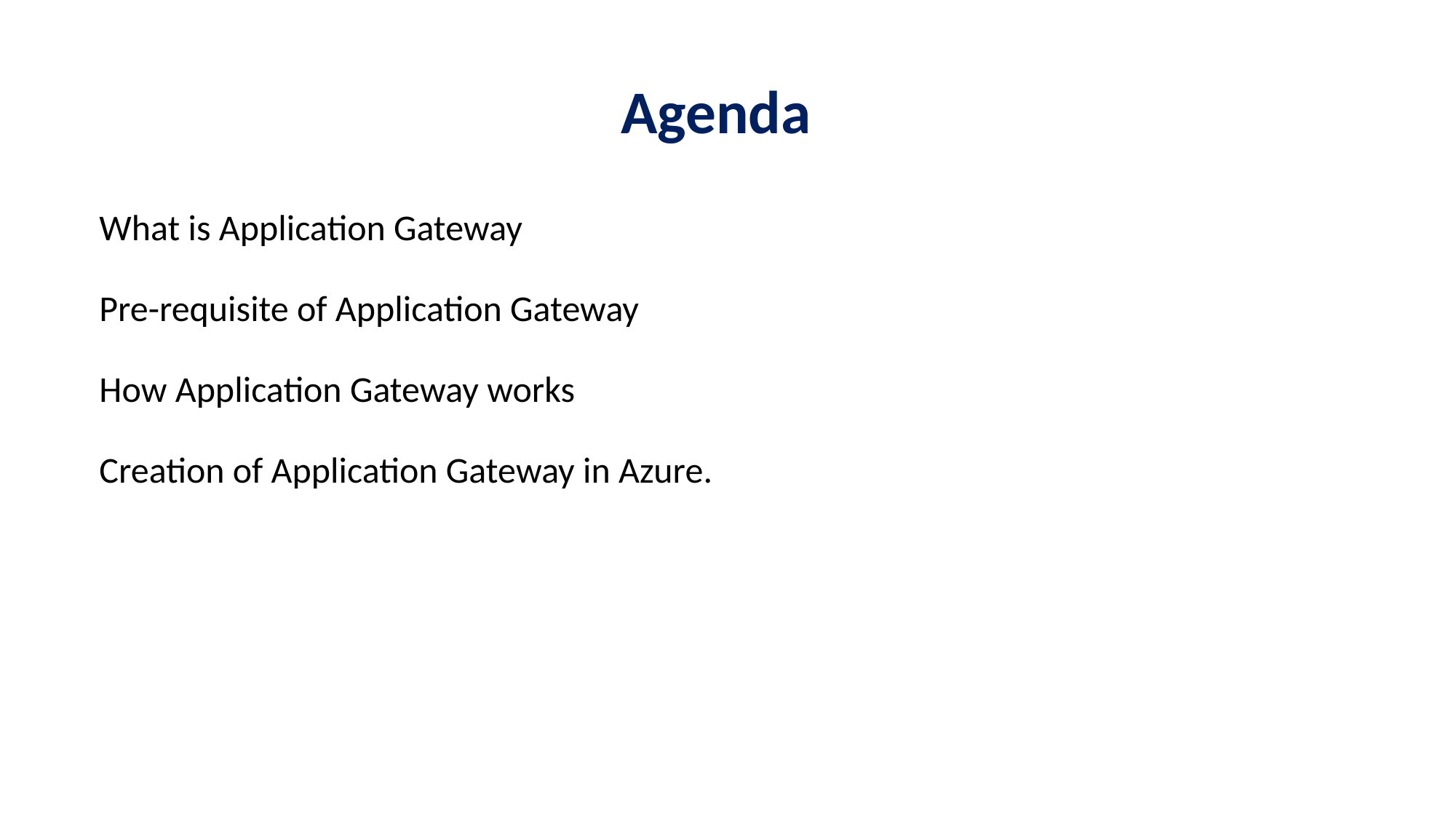

Agenda
What is Application Gateway
Pre-requisite of Application Gateway
How Application Gateway works
Creation of Application Gateway in Azure.